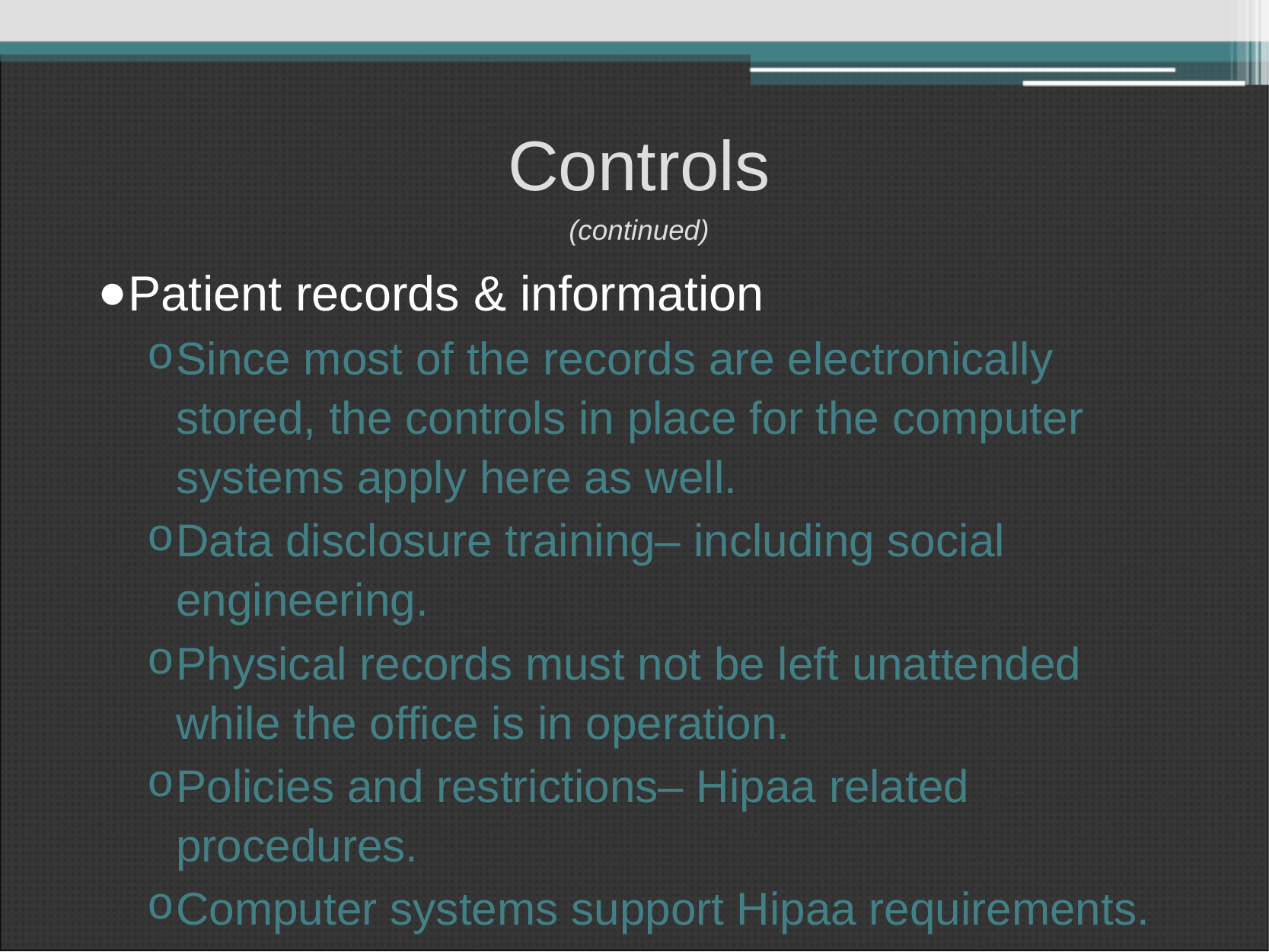

# Controls (continued)
Patient records & information
Since most of the records are electronically stored, the controls in place for the computer systems apply here as well.
Data disclosure training– including social engineering.
Physical records must not be left unattended while the office is in operation.
Policies and restrictions– Hipaa related procedures.
Computer systems support Hipaa requirements.